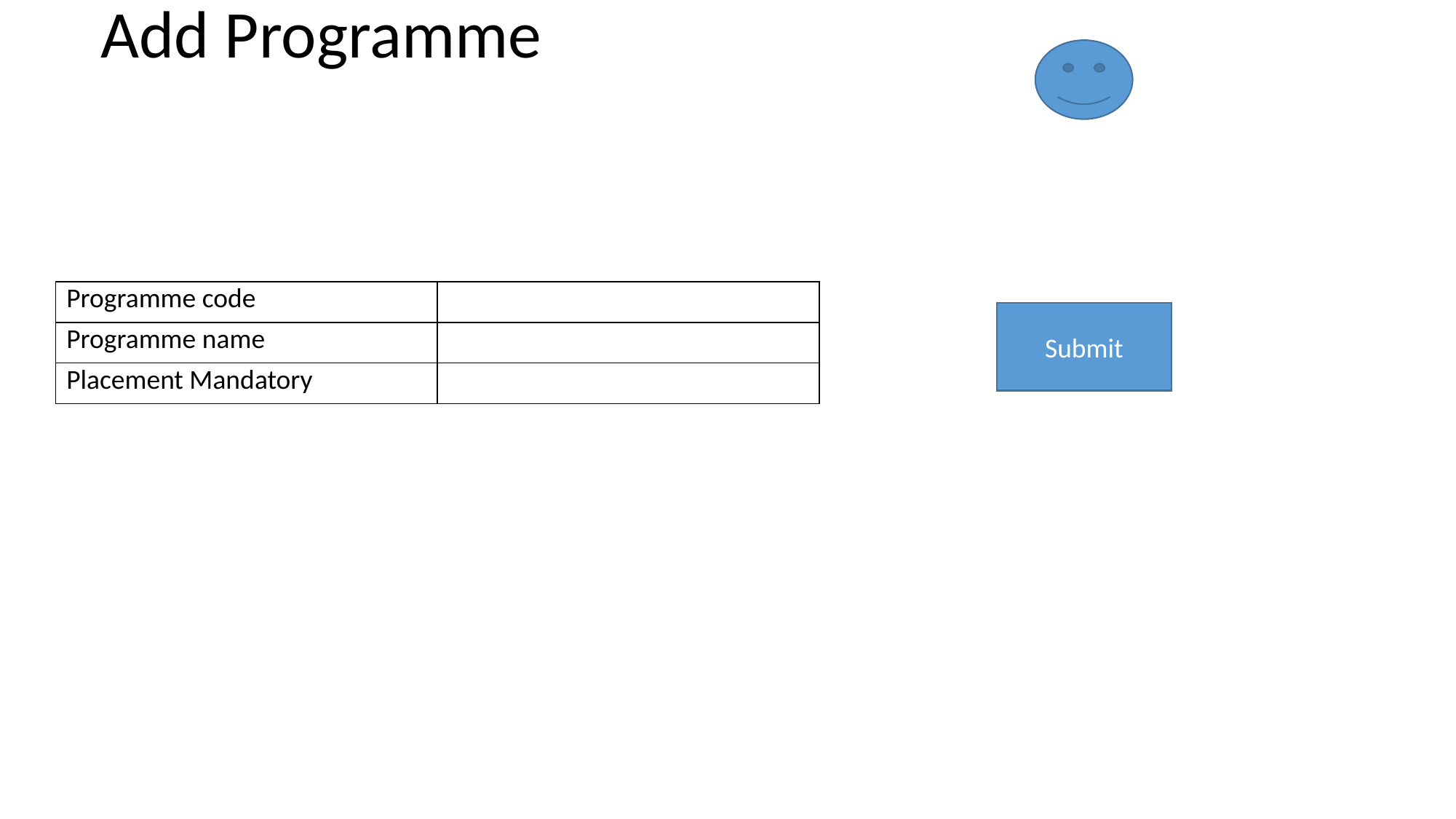

# Add Programme

| Programme code |  |
| --- | --- |
| Programme name |  |
| Placement Mandatory |  |
Submit